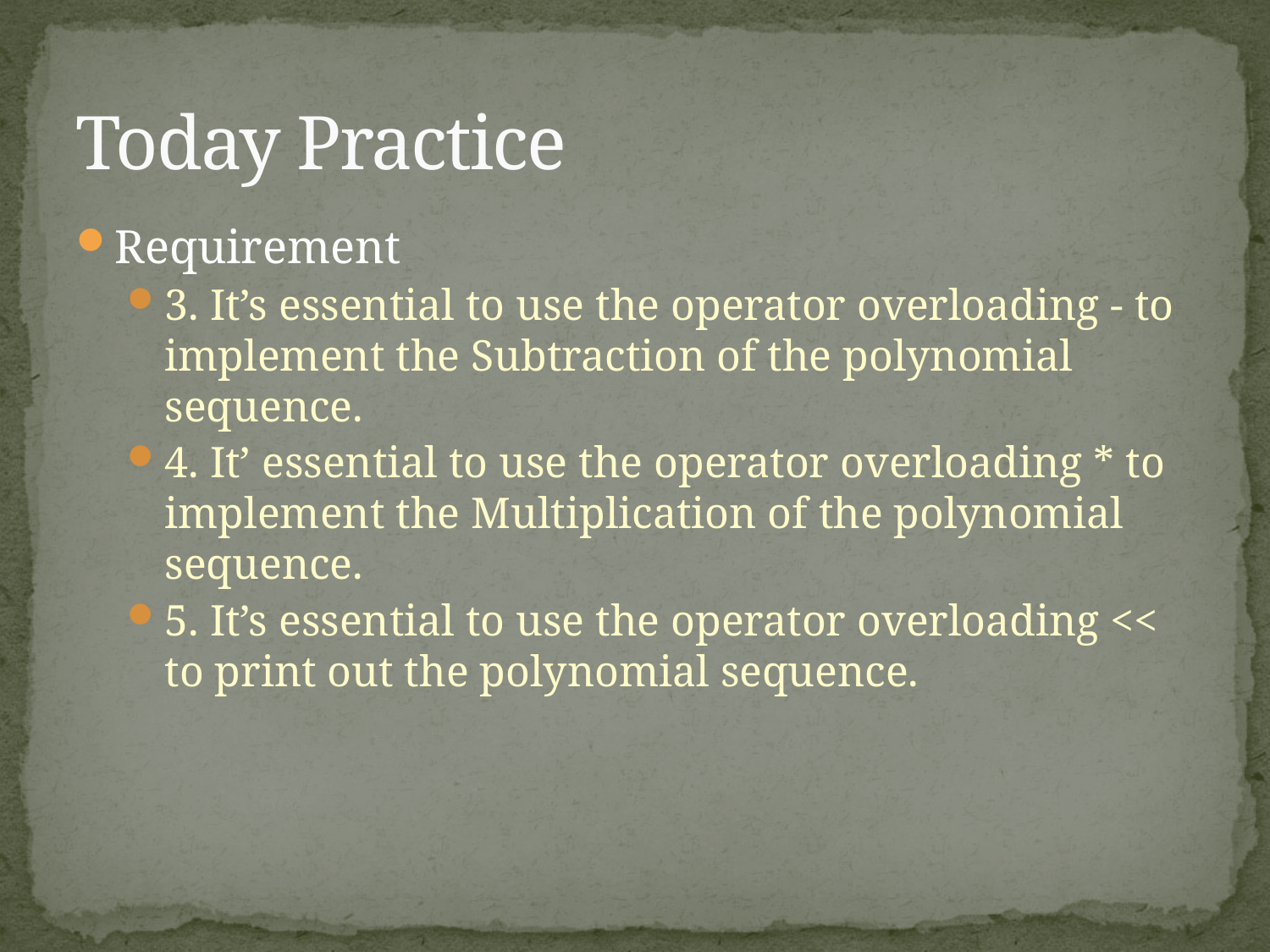

# Today Practice
Requirement
3. It’s essential to use the operator overloading - to  implement the Subtraction of the polynomial sequence.
4. It’ essential to use the operator overloading * to implement the Multiplication of the polynomial sequence.
5. It’s essential to use the operator overloading << to print out the polynomial sequence.